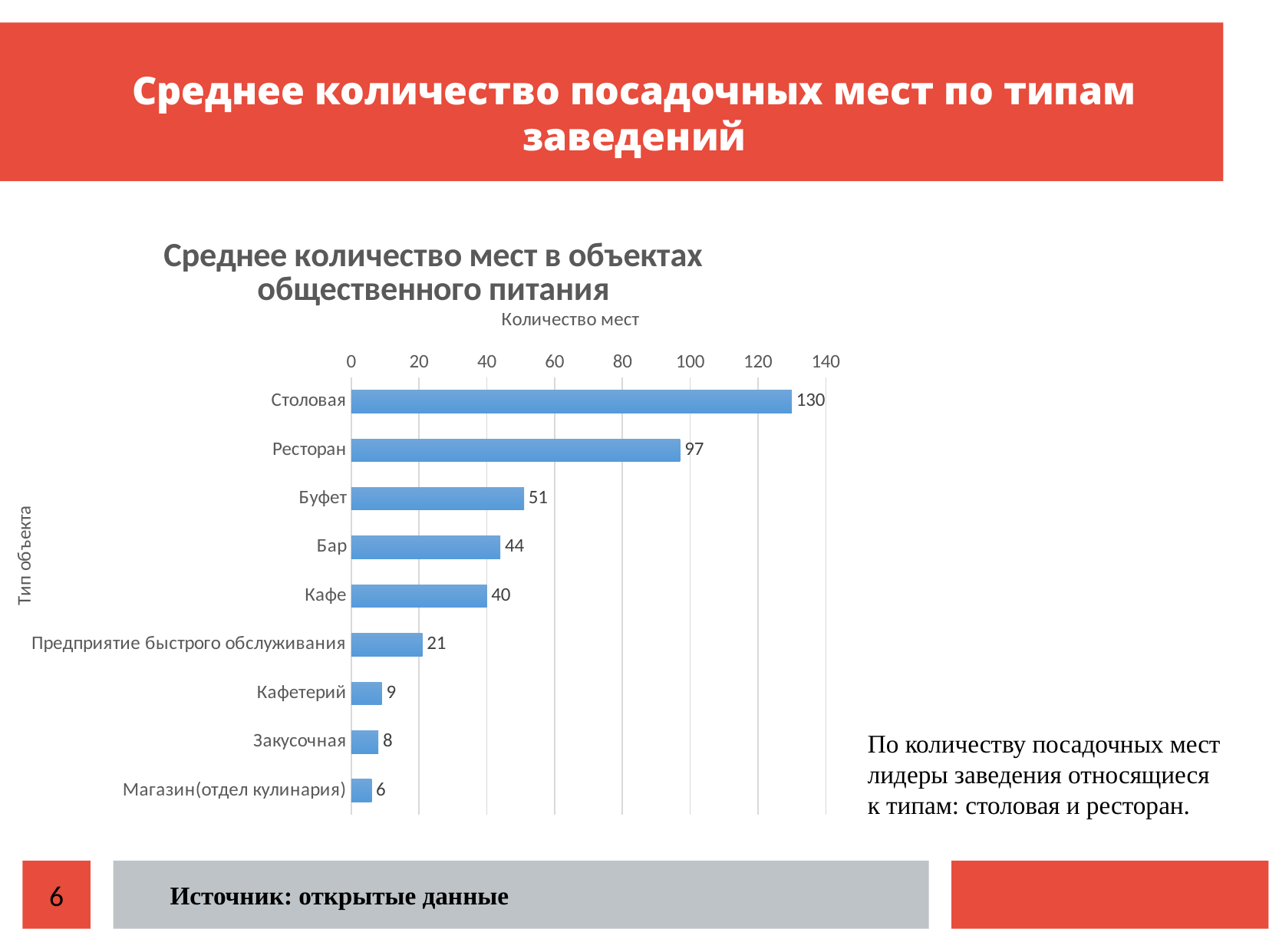

Среднее количество посадочных мест по типам заведений

### Chart:

| Category | Среднее количество мест в объектах общественного питания |
|---|---|
| Столовая | 130.0 |
| Ресторан | 97.0 |
| Буфет | 51.0 |
| Бар | 44.0 |
| Кафе | 40.0 |
| Предприятие быстрого обслуживания | 21.0 |
| Кафетерий | 9.0 |
| Закусочная | 8.0 |
| Магазин(отдел кулинария) | 6.0 |
По количеству посадочных мест лидеры заведения относящиеся к типам: столовая и ресторан.
6
Источник: открытые данные